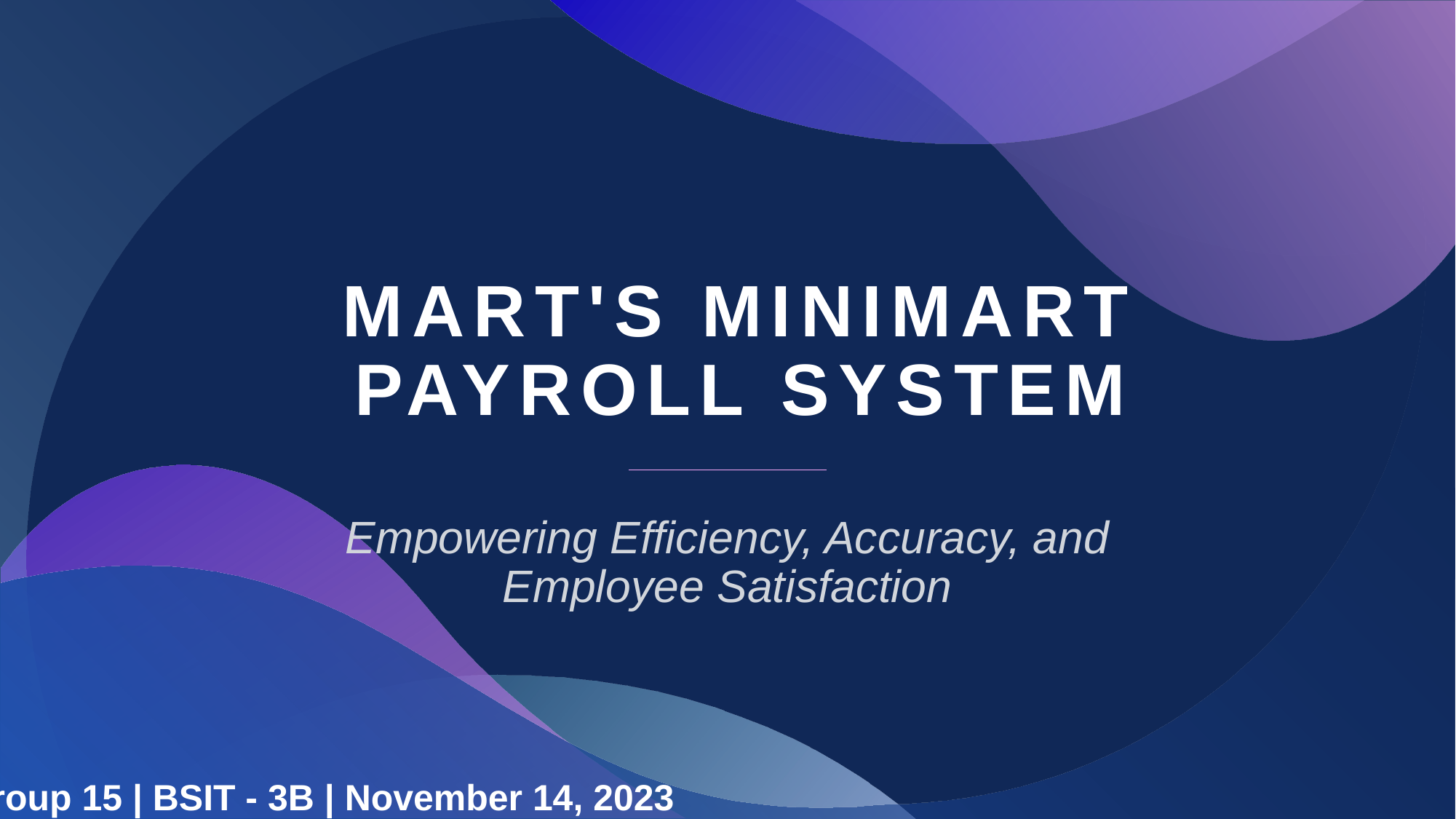

# Mart's Minimart Payroll System
Empowering Efficiency, Accuracy, and Employee Satisfaction
Group 15 | BSIT - 3B | November 14, 2023